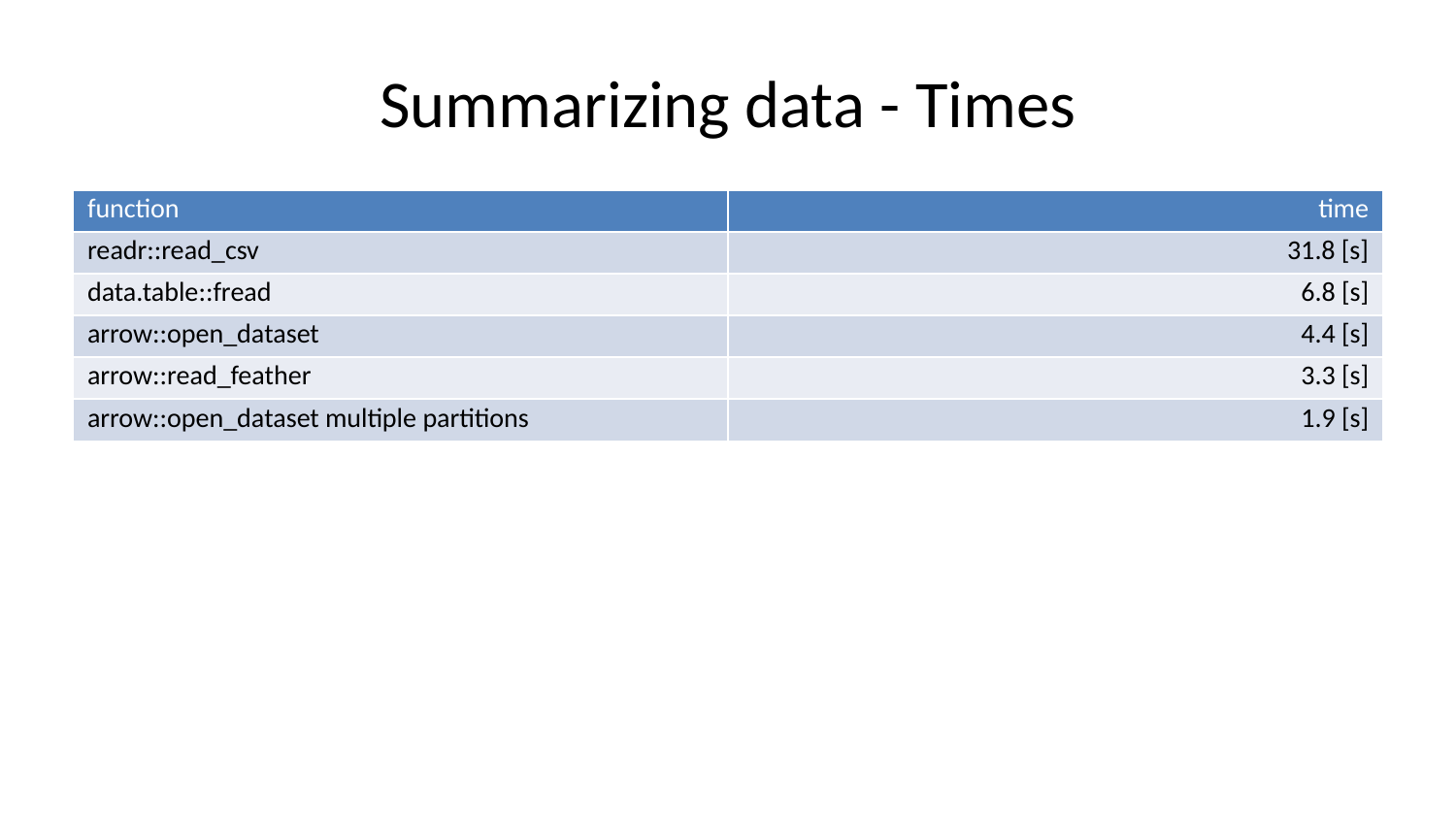

# Summarizing data - Times
| function | time |
| --- | --- |
| readr::read\_csv | 31.8 [s] |
| data.table::fread | 6.8 [s] |
| arrow::open\_dataset | 4.4 [s] |
| arrow::read\_feather | 3.3 [s] |
| arrow::open\_dataset multiple partitions | 1.9 [s] |